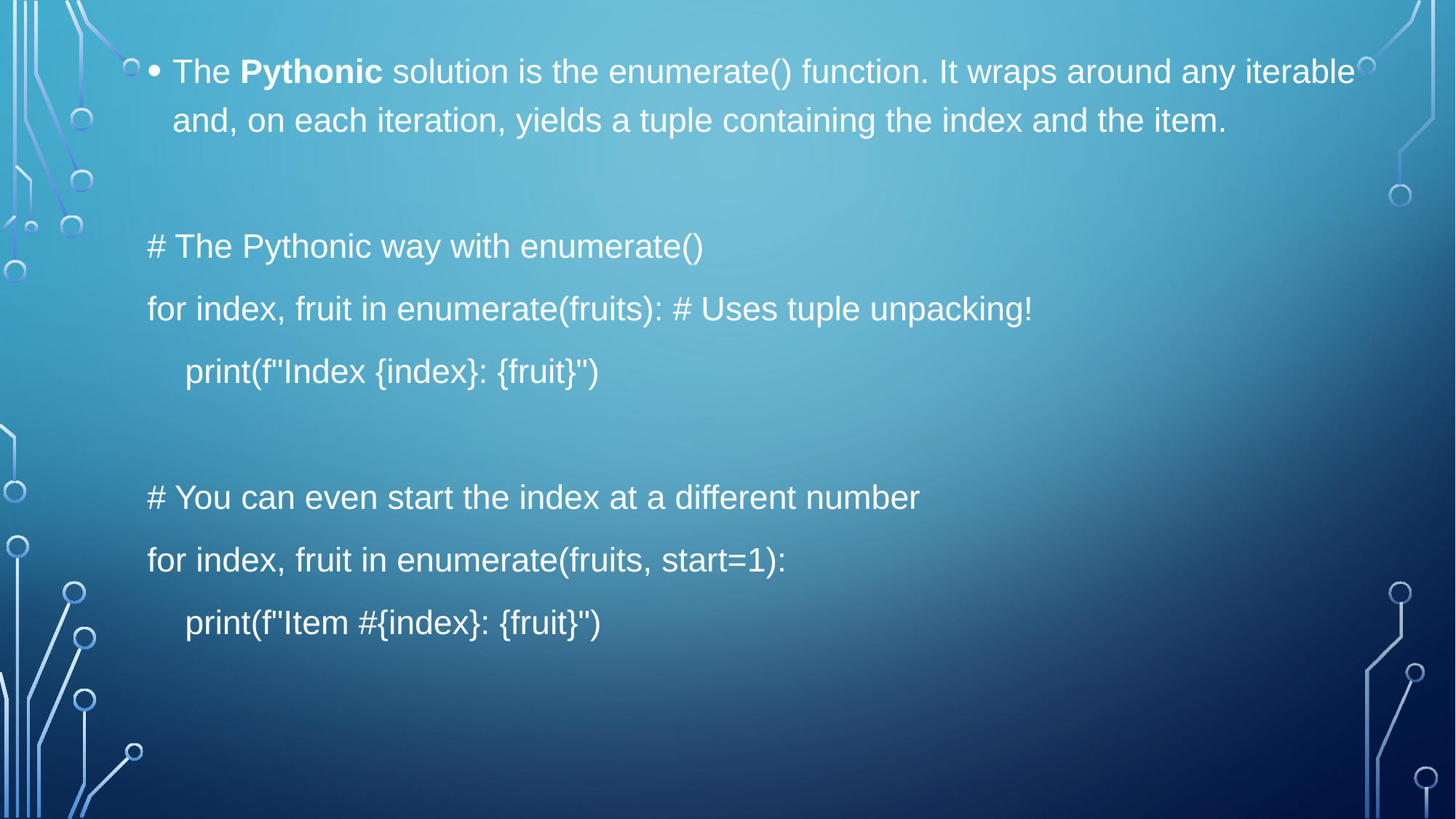

The Pythonic solution is the enumerate() function. It wraps around any iterable and, on each iteration, yields a tuple containing the index and the item.

# The Pythonic way with enumerate()
for index, fruit in enumerate(fruits): # Uses tuple unpacking!
    print(f"Index {index}: {fruit}")

# You can even start the index at a different number
for index, fruit in enumerate(fruits, start=1):
    print(f"Item #{index}: {fruit}")